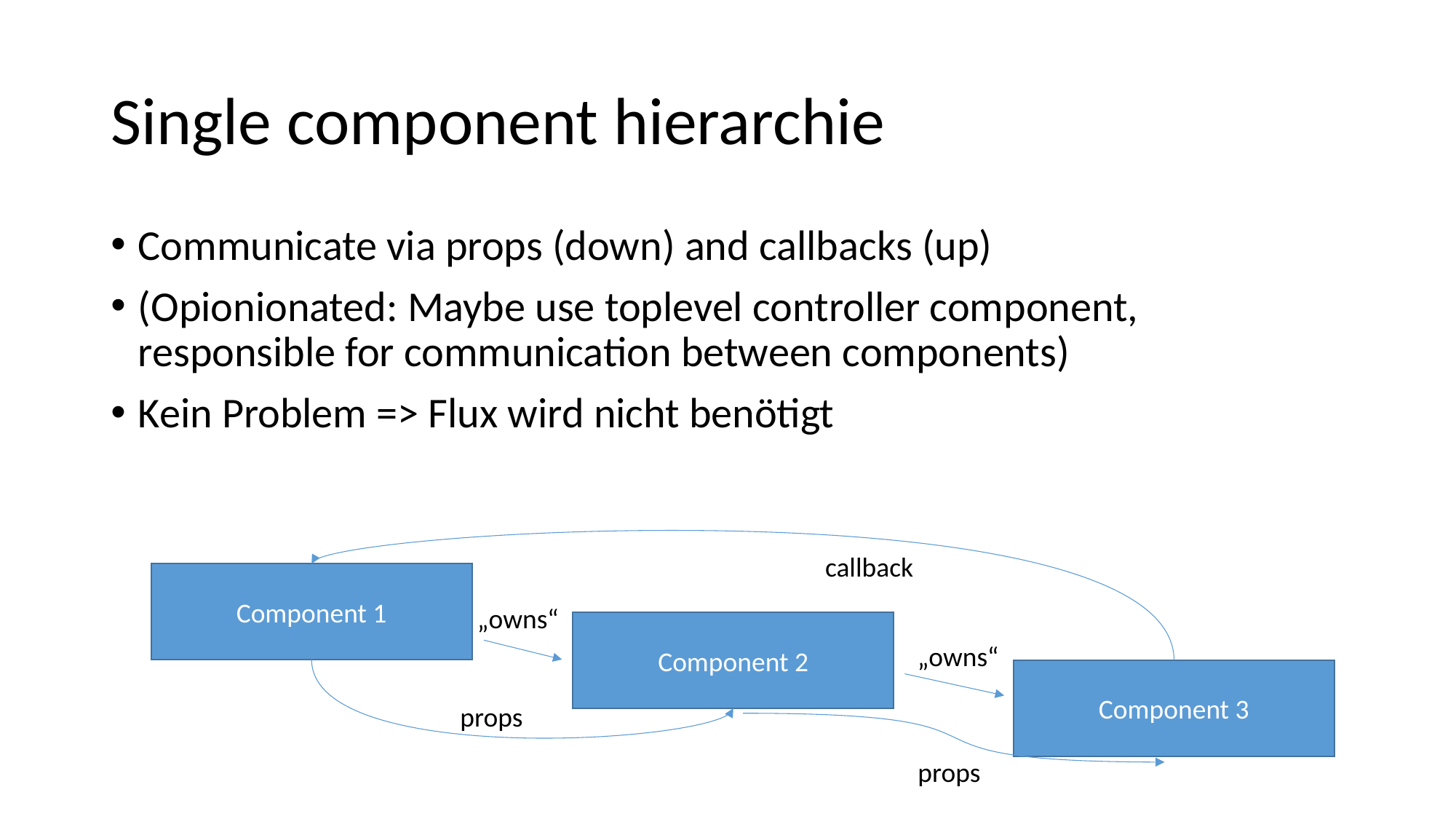

# Single component hierarchie
Communicate via props (down) and callbacks (up)
(Opionionated: Maybe use toplevel controller component, responsible for communication between components)
Kein Problem => Flux wird nicht benötigt
callback
Component 1
„owns“
Component 2
„owns“
Component 3
props
props